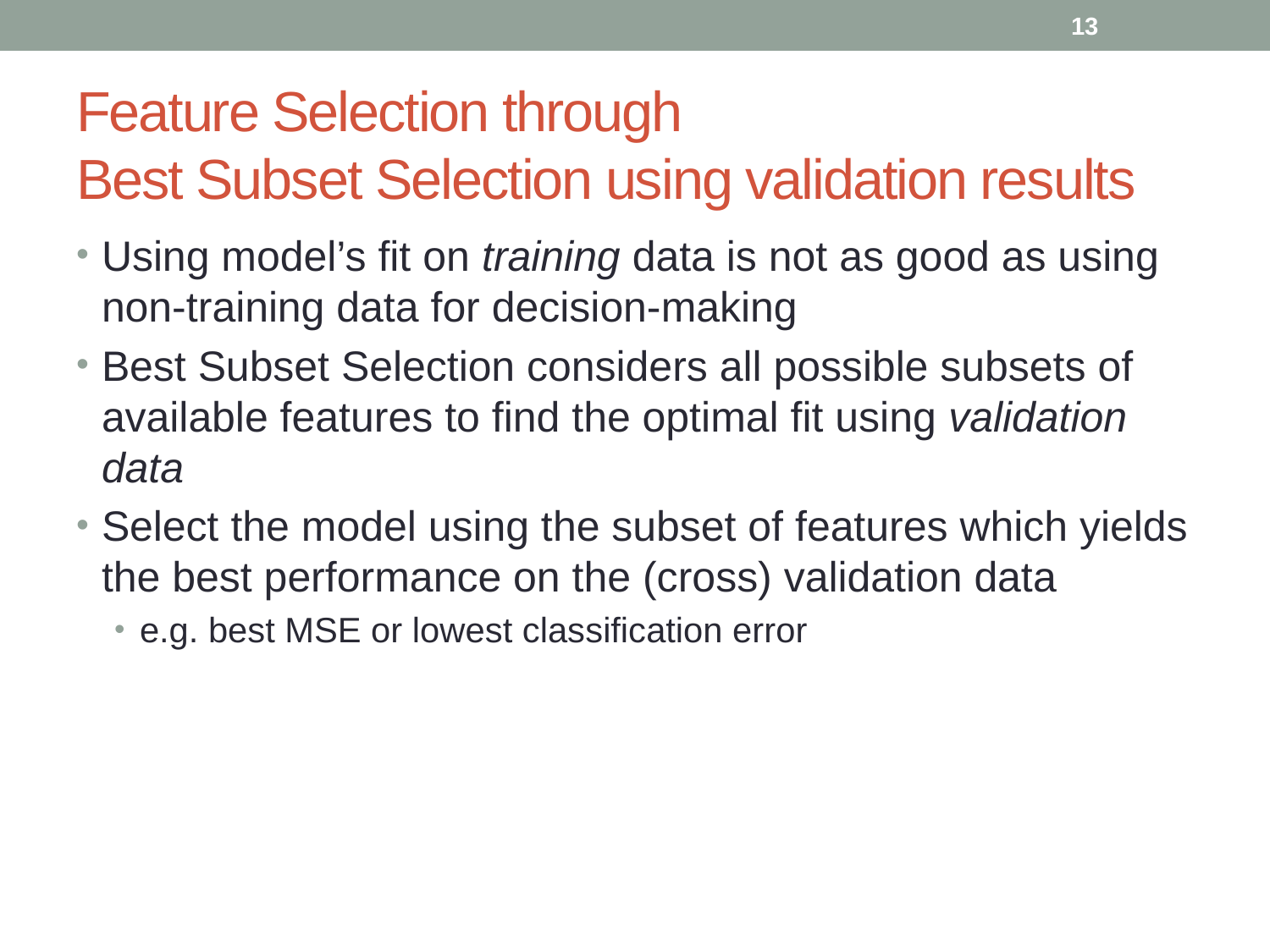

13
# Feature Selection through Best Subset Selection using validation results
Using model’s fit on training data is not as good as using non-training data for decision-making
Best Subset Selection considers all possible subsets of available features to find the optimal fit using validation data
Select the model using the subset of features which yields the best performance on the (cross) validation data
e.g. best MSE or lowest classification error